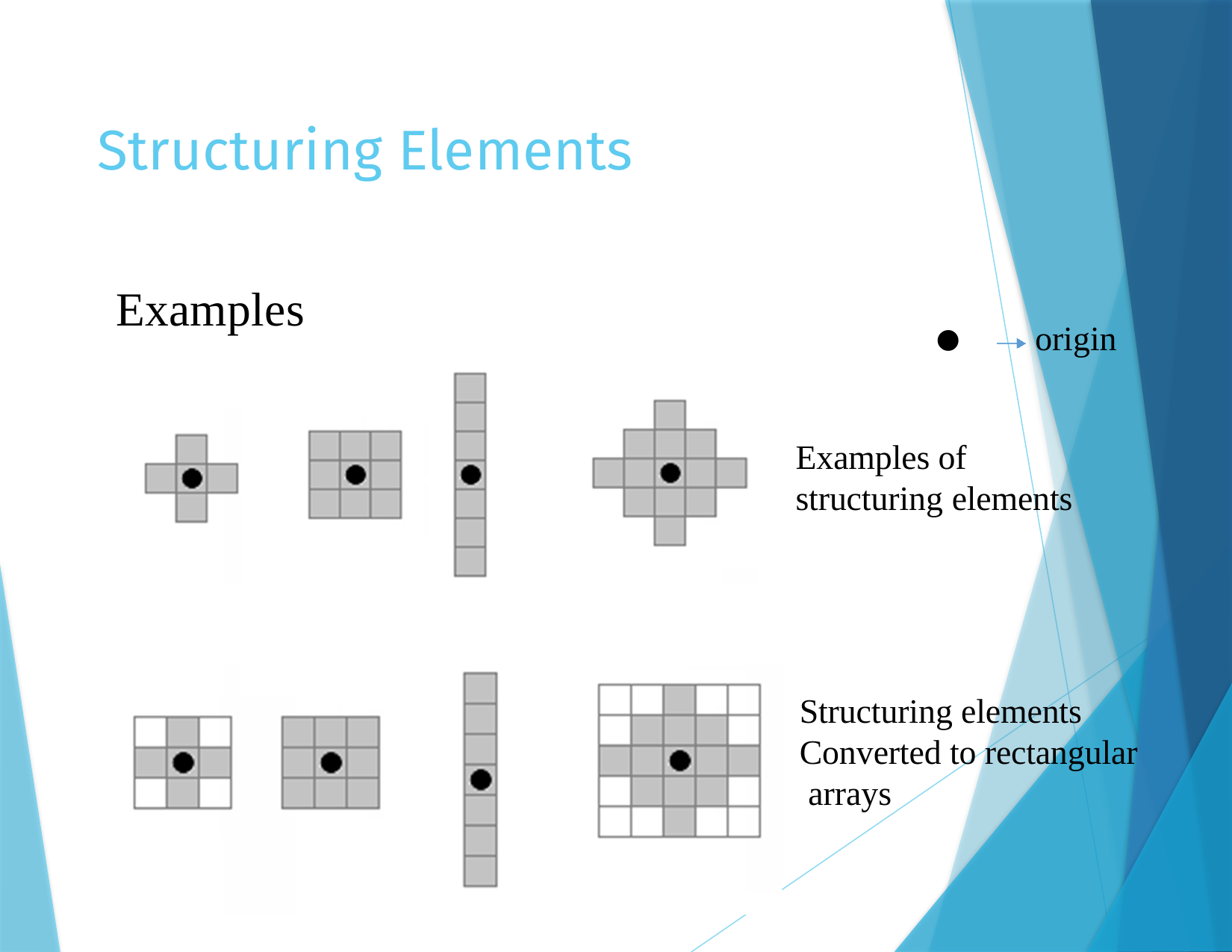

# Structuring Elements
Examples
•
origin

Examples of  structuring elements

Structuring elements  Converted to rectangular  arrays